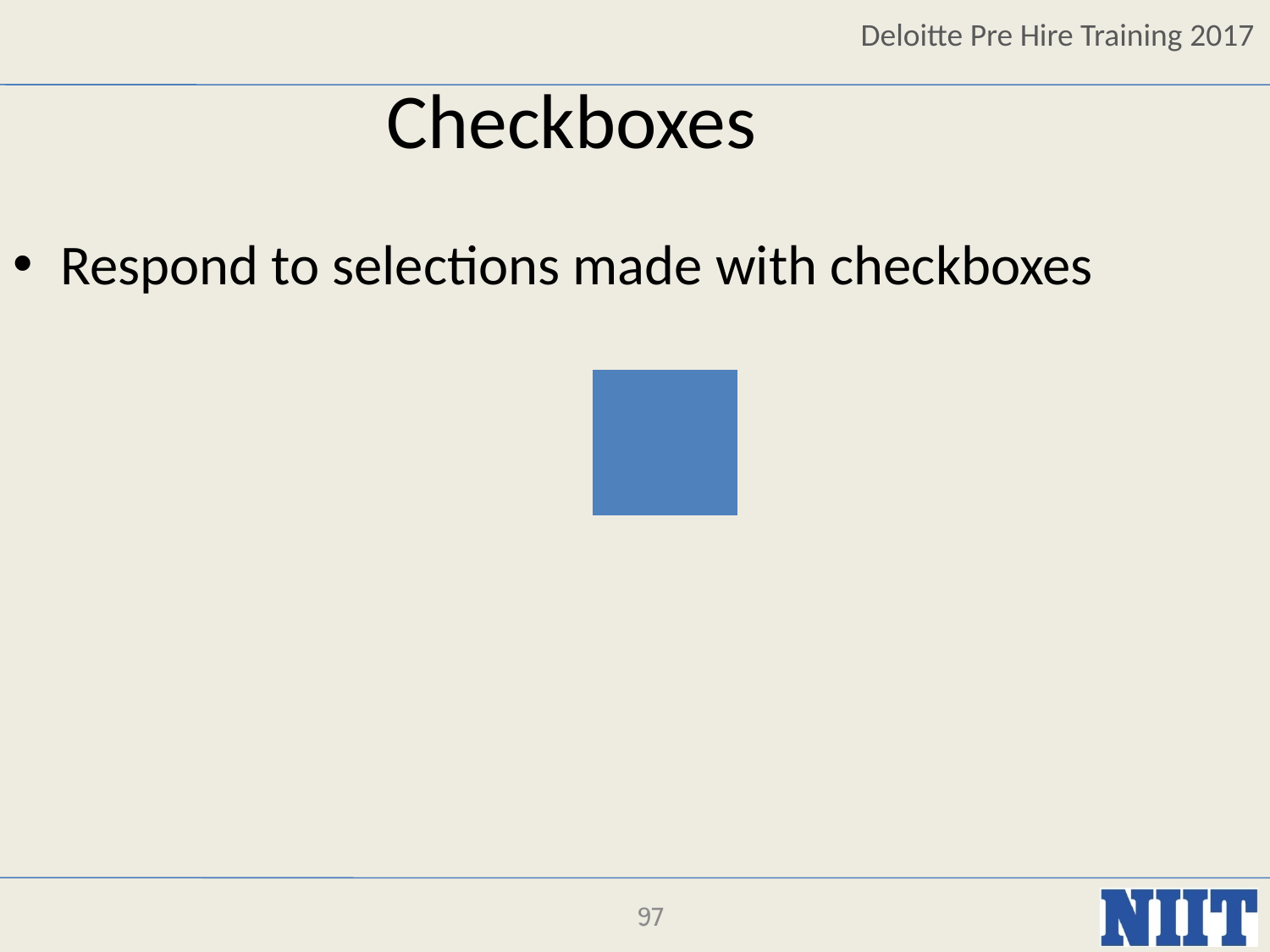

Checkboxes
Respond to selections made with checkboxes

97